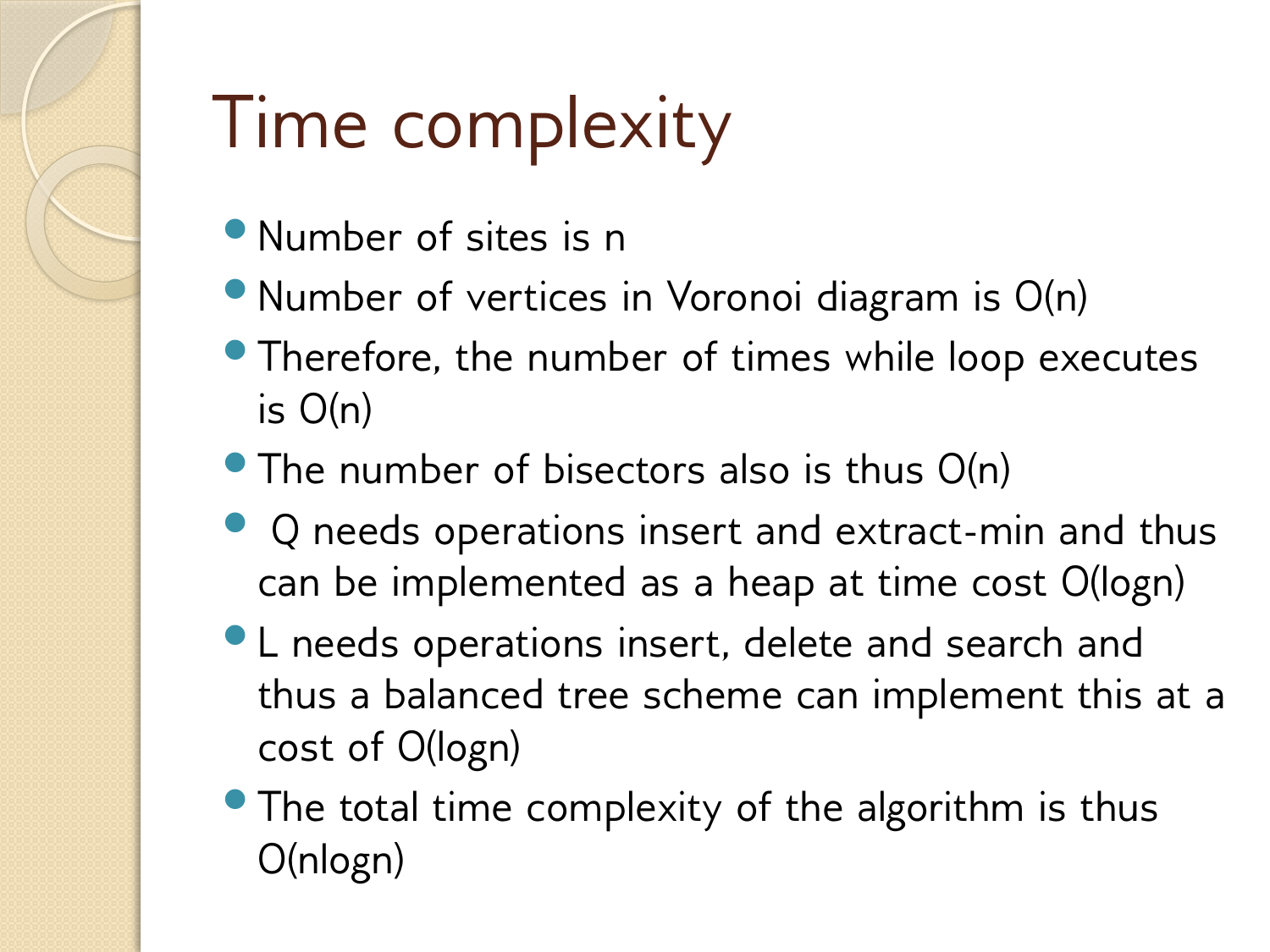

# Time complexity
Number of sites is n
Number of vertices in Voronoi diagram is O(n)
Therefore, the number of times while loop executes is O(n)
The number of bisectors also is thus O(n)
 Q needs operations insert and extract-min and thus can be implemented as a heap at time cost O(logn)
L needs operations insert, delete and search and thus a balanced tree scheme can implement this at a cost of O(logn)
The total time complexity of the algorithm is thus O(nlogn)